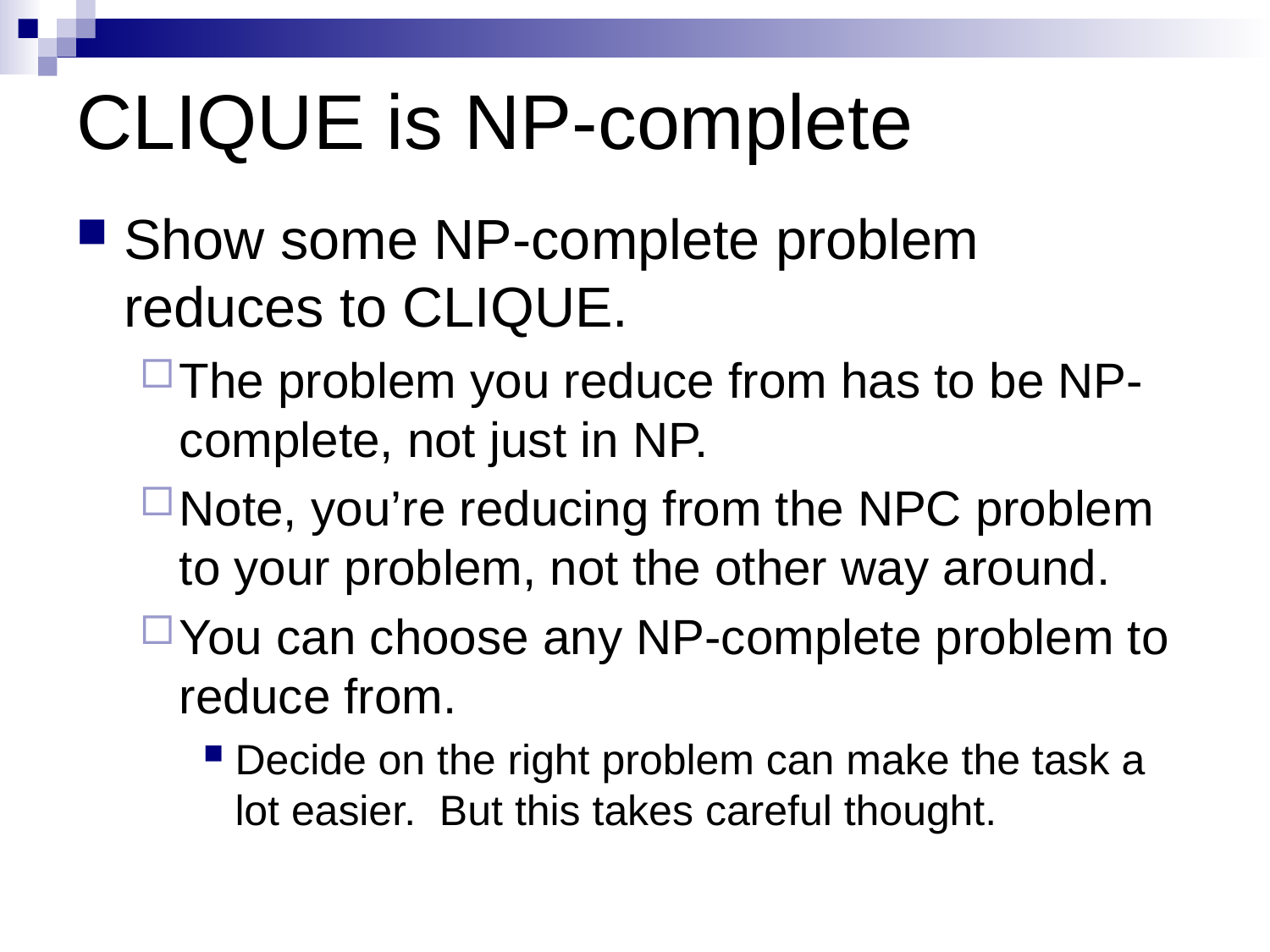

# CLIQUE is NP-complete
Show some NP-complete problem reduces to CLIQUE.
The problem you reduce from has to be NP-complete, not just in NP.
Note, you’re reducing from the NPC problem to your problem, not the other way around.
You can choose any NP-complete problem to reduce from.
Decide on the right problem can make the task a lot easier.  But this takes careful thought.